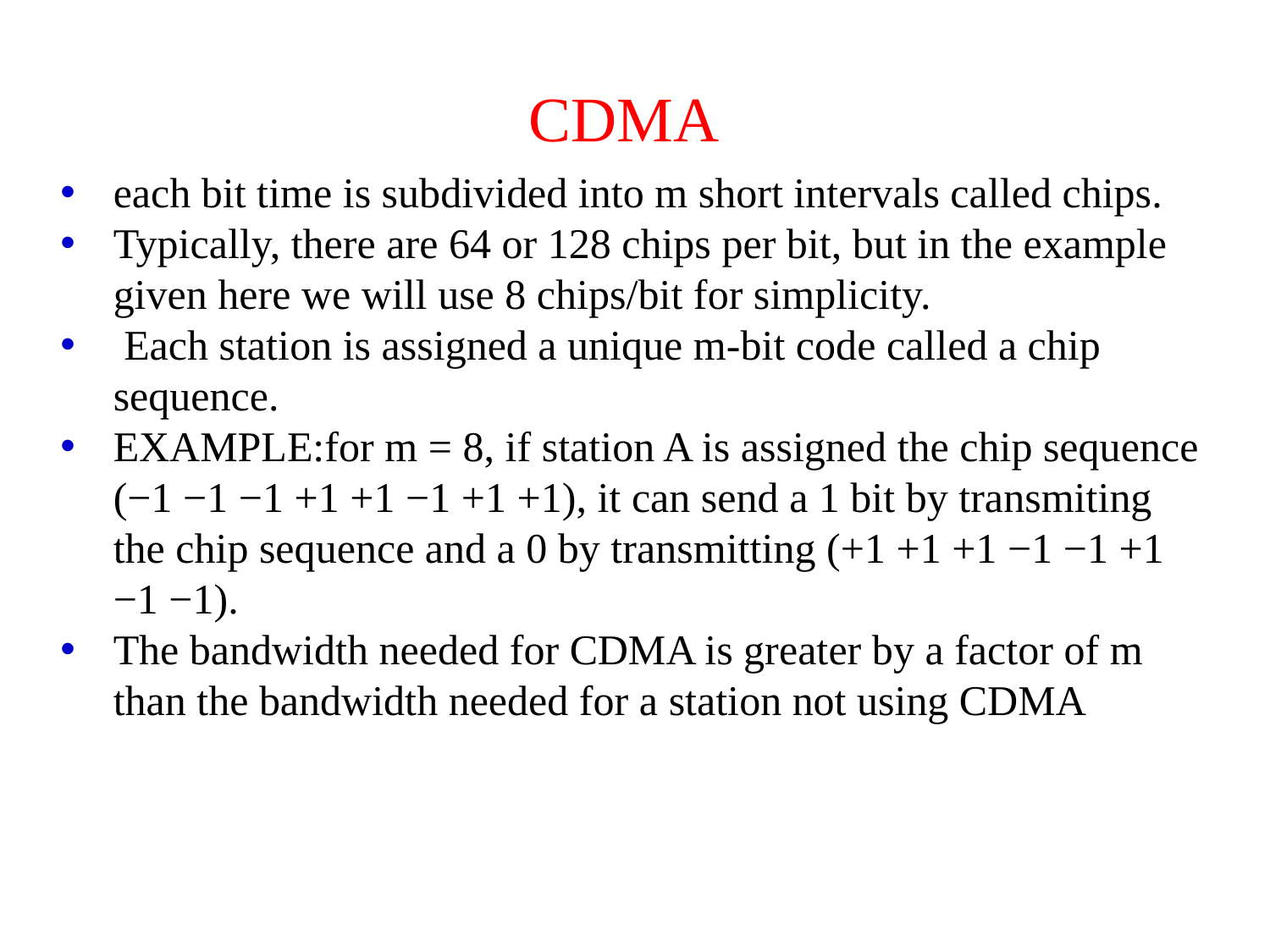

# CDMA
each bit time is subdivided into m short intervals called chips.
Typically, there are 64 or 128 chips per bit, but in the example given here we will use 8 chips/bit for simplicity.
 Each station is assigned a unique m-bit code called a chip sequence.
EXAMPLE:for m = 8, if station A is assigned the chip sequence (−1 −1 −1 +1 +1 −1 +1 +1), it can send a 1 bit by transmiting the chip sequence and a 0 by transmitting (+1 +1 +1 −1 −1 +1 −1 −1).
The bandwidth needed for CDMA is greater by a factor of m than the bandwidth needed for a station not using CDMA